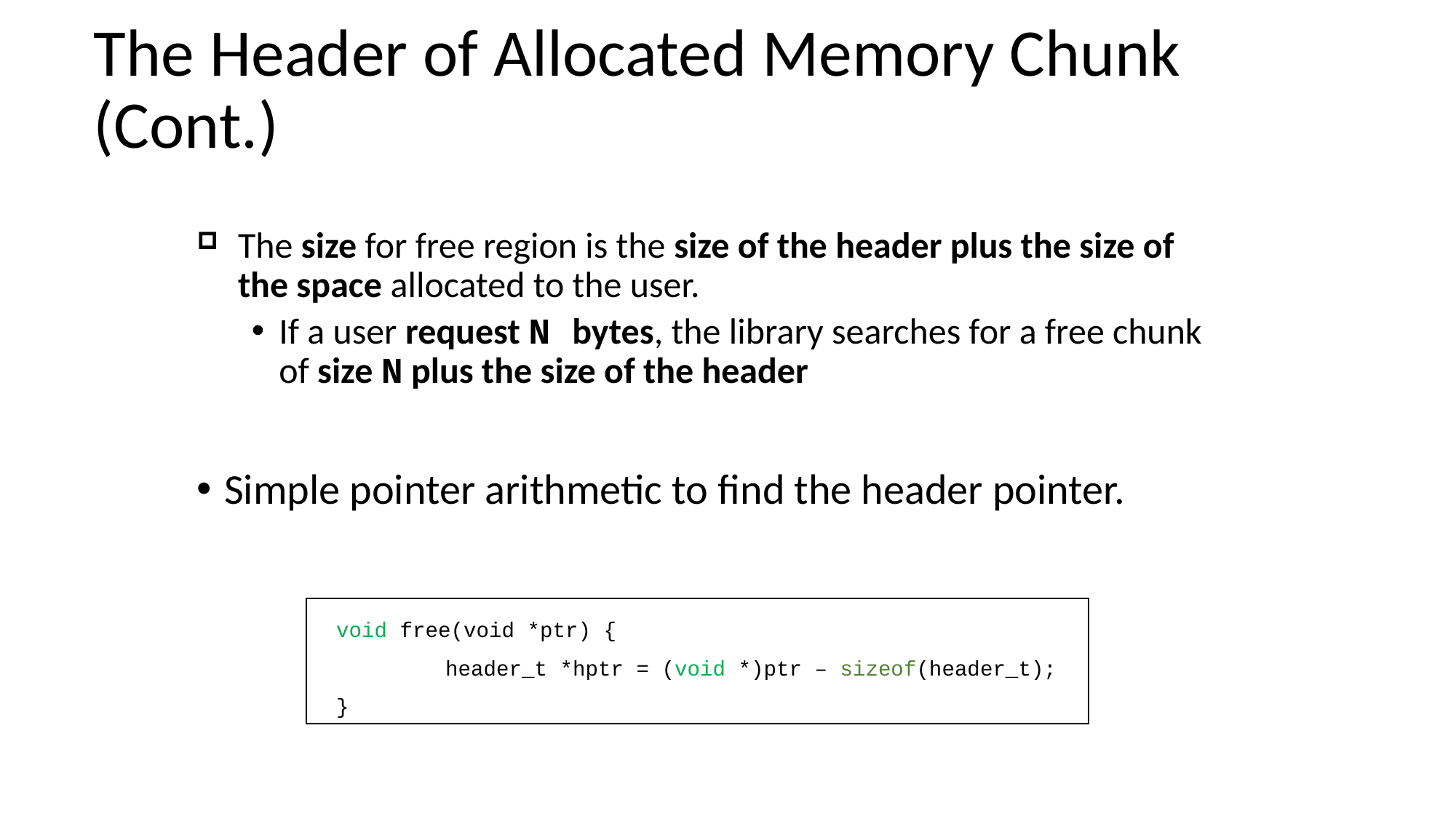

# The Header of Allocated Memory Chunk (Cont.)
The size for free region is the size of the header plus the size of the space allocated to the user.
If a user request N bytes, the library searches for a free chunk of size N plus the size of the header

Simple pointer arithmetic to find the header pointer.

void free(void *ptr) {
	header_t *hptr = (void *)ptr – sizeof(header_t);
}